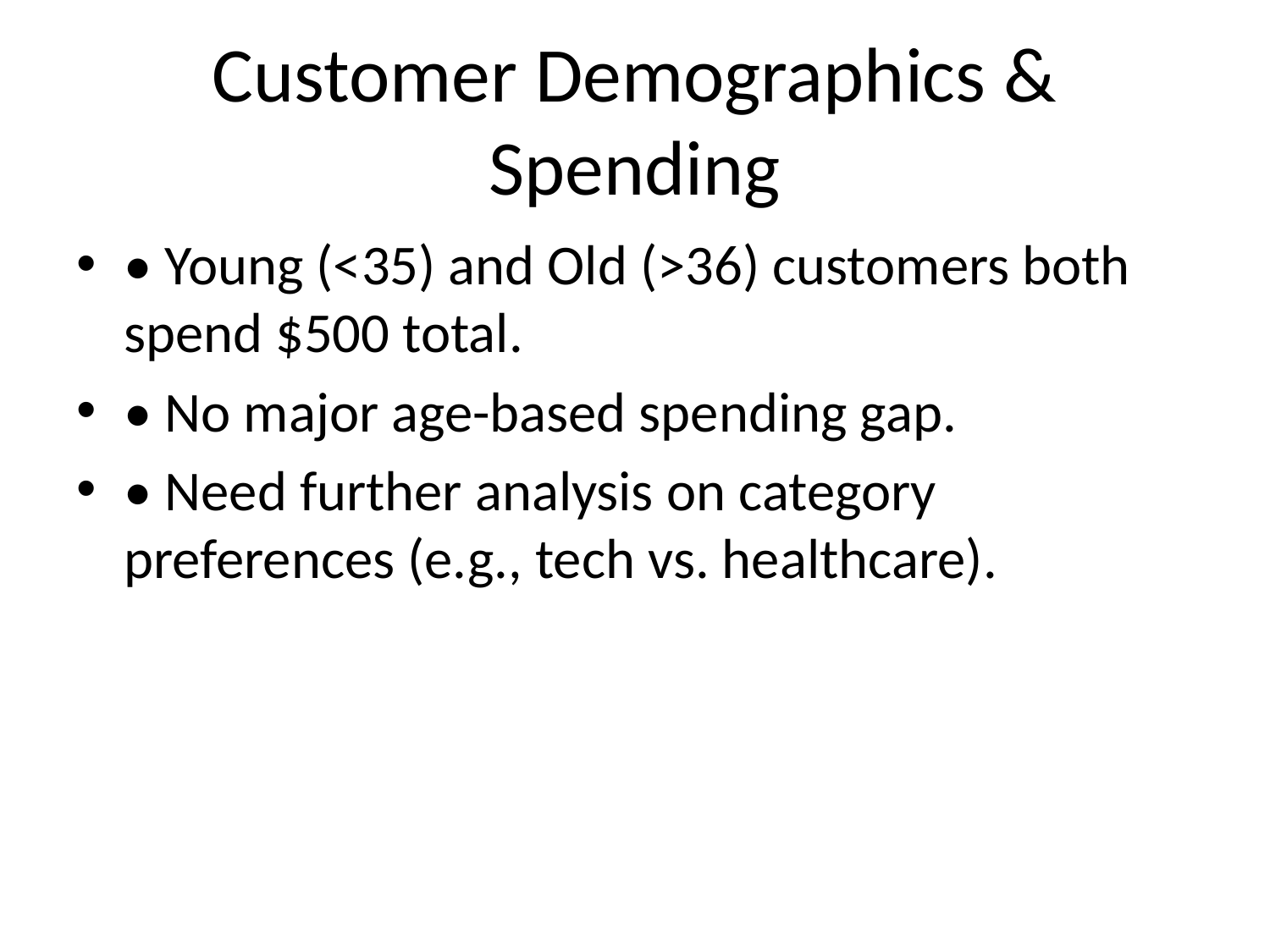

# Customer Demographics & Spending
• Young (<35) and Old (>36) customers both spend $500 total.
• No major age-based spending gap.
• Need further analysis on category preferences (e.g., tech vs. healthcare).